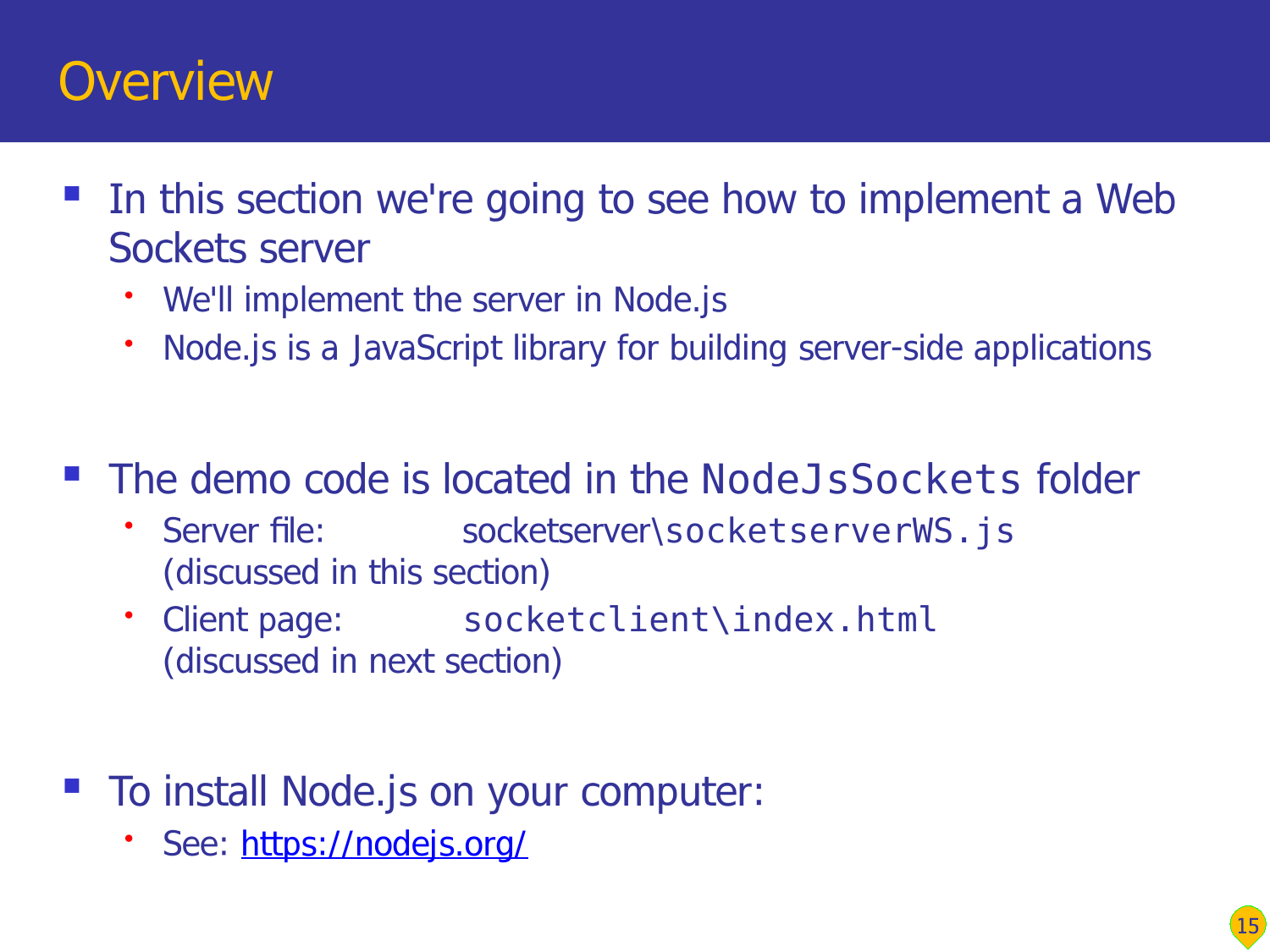

# Overview
In this section we're going to see how to implement a Web Sockets server
We'll implement the server in Node.js
Node.js is a JavaScript library for building server-side applications

The demo code is located in the NodeJsSockets folder
Server file:	socketserver\socketserverWS.js
(discussed in this section)
Client page:	socketclient\index.html
(discussed in next section)

To install Node.js on your computer:
See: https://nodejs.org/
15